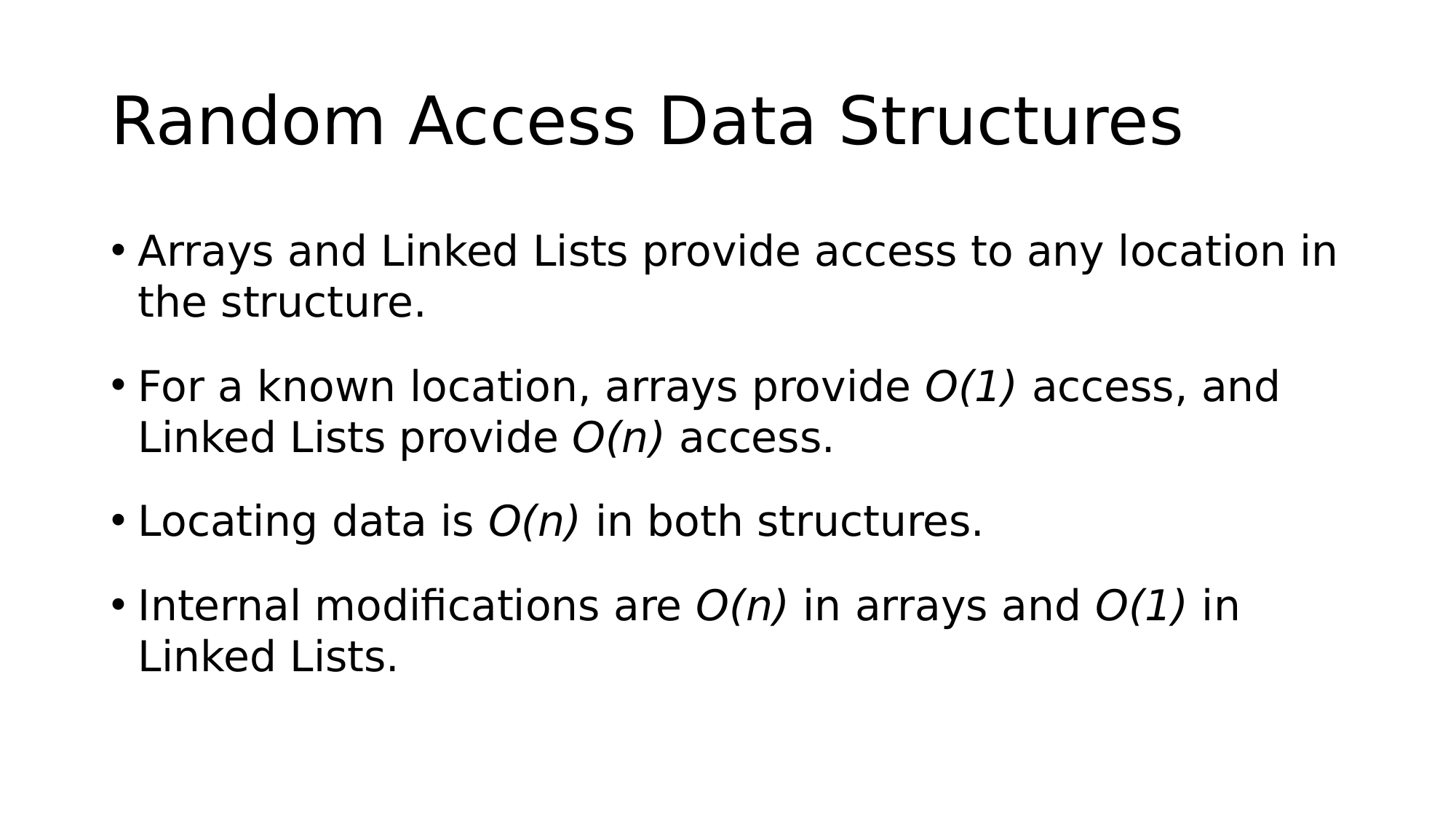

# Random Access Data Structures
Arrays and Linked Lists provide access to any location in the structure.
For a known location, arrays provide O(1) access, and Linked Lists provide O(n) access.
Locating data is O(n) in both structures.
Internal modifications are O(n) in arrays and O(1) in Linked Lists.